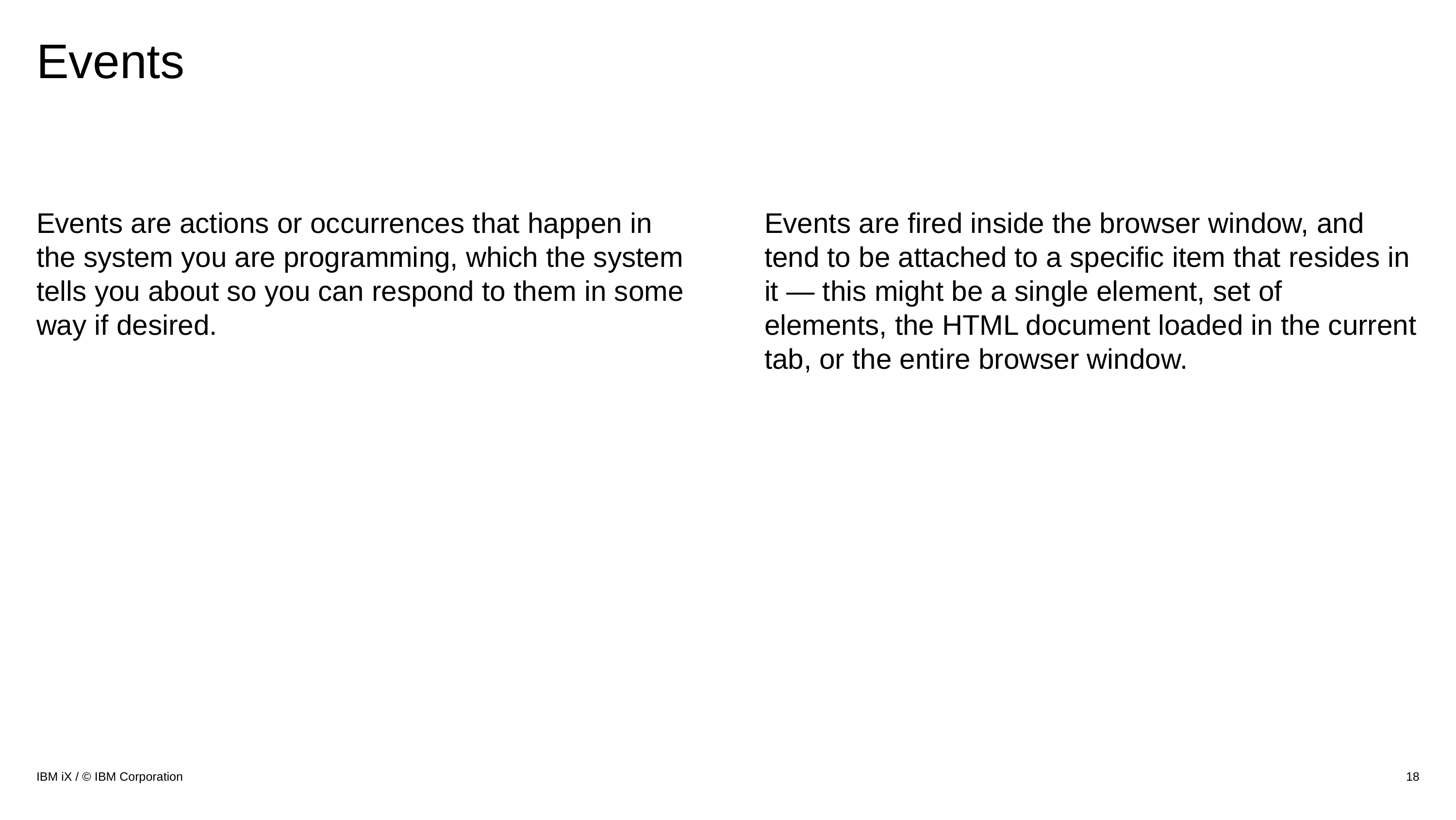

# Events
Events are actions or occurrences that happen in the system you are programming, which the system tells you about so you can respond to them in some way if desired.
Events are fired inside the browser window, and tend to be attached to a specific item that resides in it — this might be a single element, set of elements, the HTML document loaded in the current tab, or the entire browser window.
IBM iX / © IBM Corporation
18